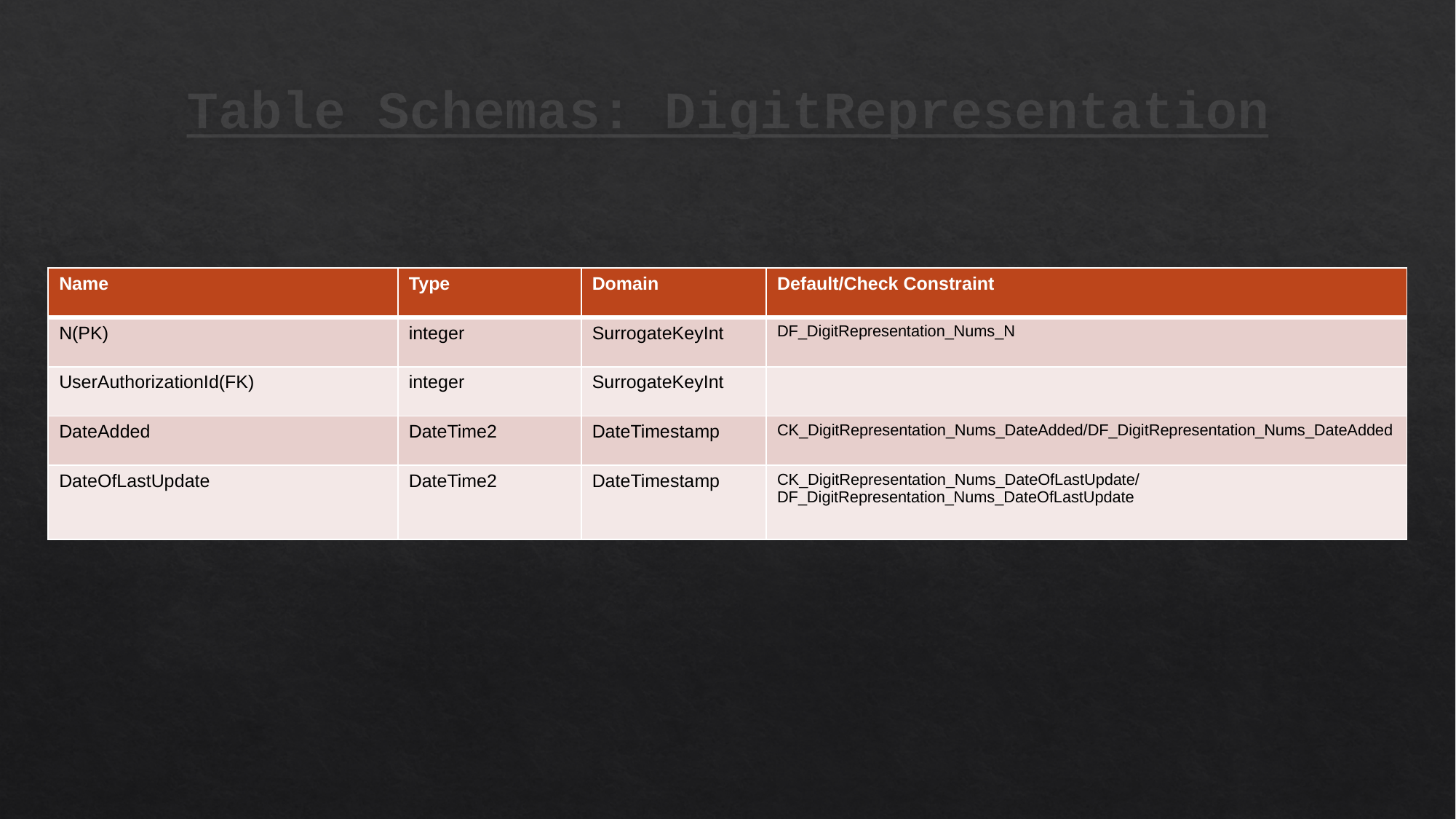

# Table Schemas: DigitRepresentation
| Name | Type | Domain | Default/Check Constraint |
| --- | --- | --- | --- |
| N(PK) | integer | SurrogateKeyInt | DF\_DigitRepresentation\_Nums\_N |
| UserAuthorizationId(FK) | integer | SurrogateKeyInt |  |
| DateAdded | DateTime2 | DateTimestamp | CK\_DigitRepresentation\_Nums\_DateAdded/DF\_DigitRepresentation\_Nums\_DateAdded |
| DateOfLastUpdate | DateTime2 | DateTimestamp | CK\_DigitRepresentation\_Nums\_DateOfLastUpdate/DF\_DigitRepresentation\_Nums\_DateOfLastUpdate |